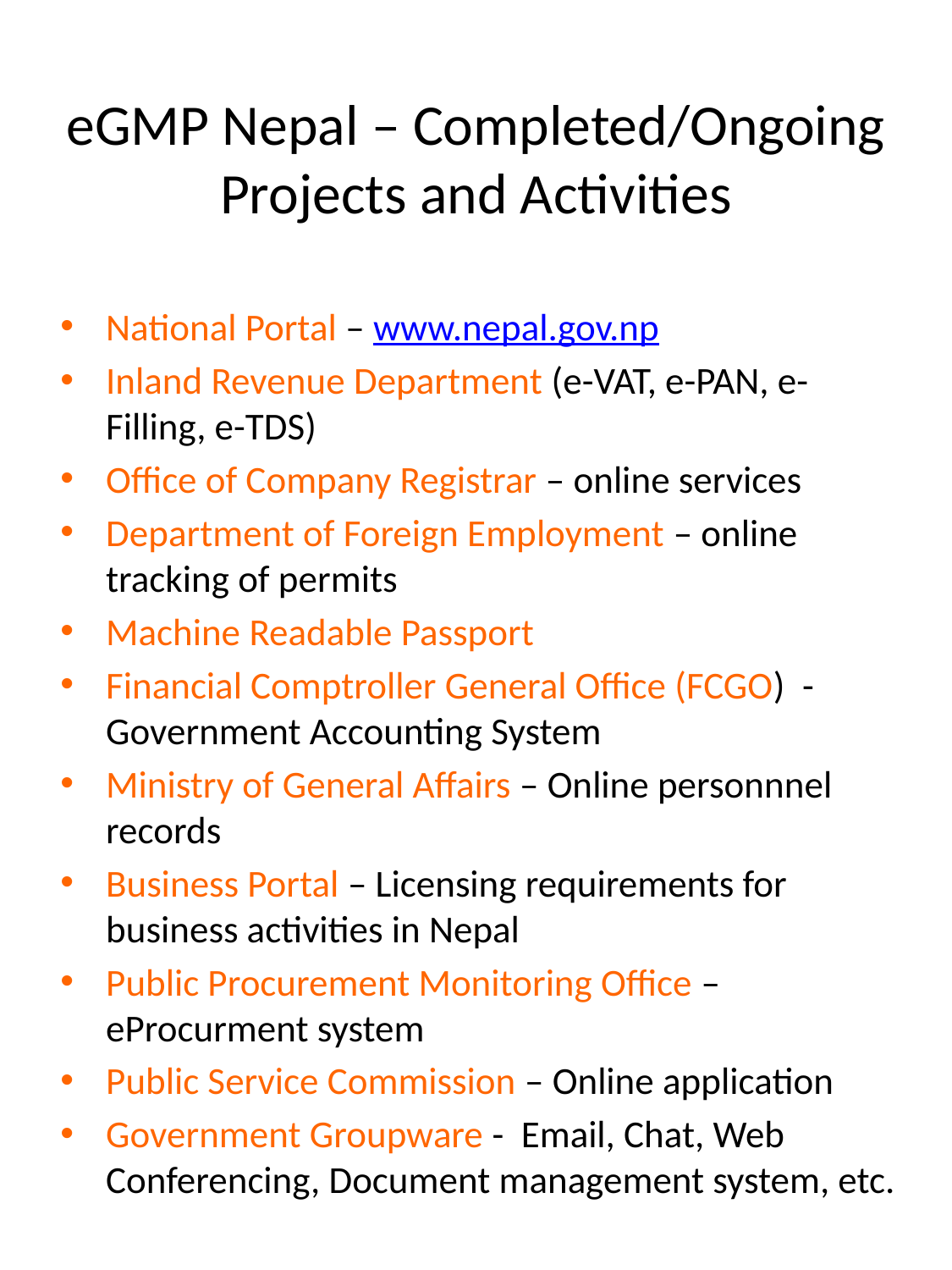

# eGMP Nepal – Completed/Ongoing Projects and Activities
National Portal – www.nepal.gov.np
Inland Revenue Department (e-VAT, e-PAN, e-Filling, e-TDS)
Office of Company Registrar – online services
Department of Foreign Employment – online tracking of permits
Machine Readable Passport
Financial Comptroller General Office (FCGO)  - Government Accounting System
Ministry of General Affairs – Online personnnel records
Business Portal – Licensing requirements for business activities in Nepal
Public Procurement Monitoring Office – eProcurment system
Public Service Commission – Online application
Government Groupware -  Email, Chat, Web Conferencing, Document management system, etc.